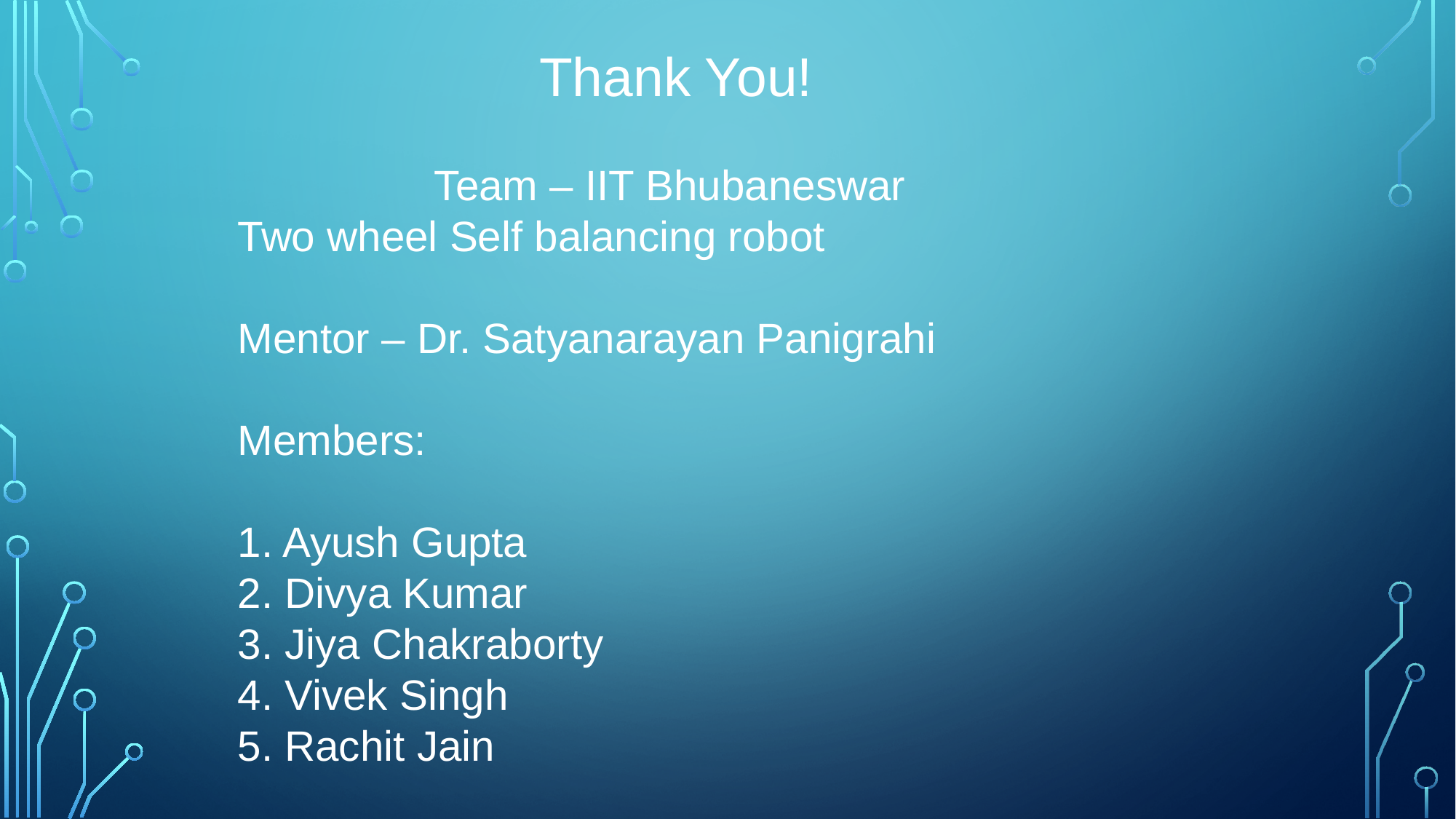

Thank You!

Team – IIT Bhubaneswar
Two wheel Self balancing robot
Mentor – Dr. Satyanarayan Panigrahi
Members:
1. Ayush Gupta
2. Divya Kumar
3. Jiya Chakraborty
4. Vivek Singh
5. Rachit Jain